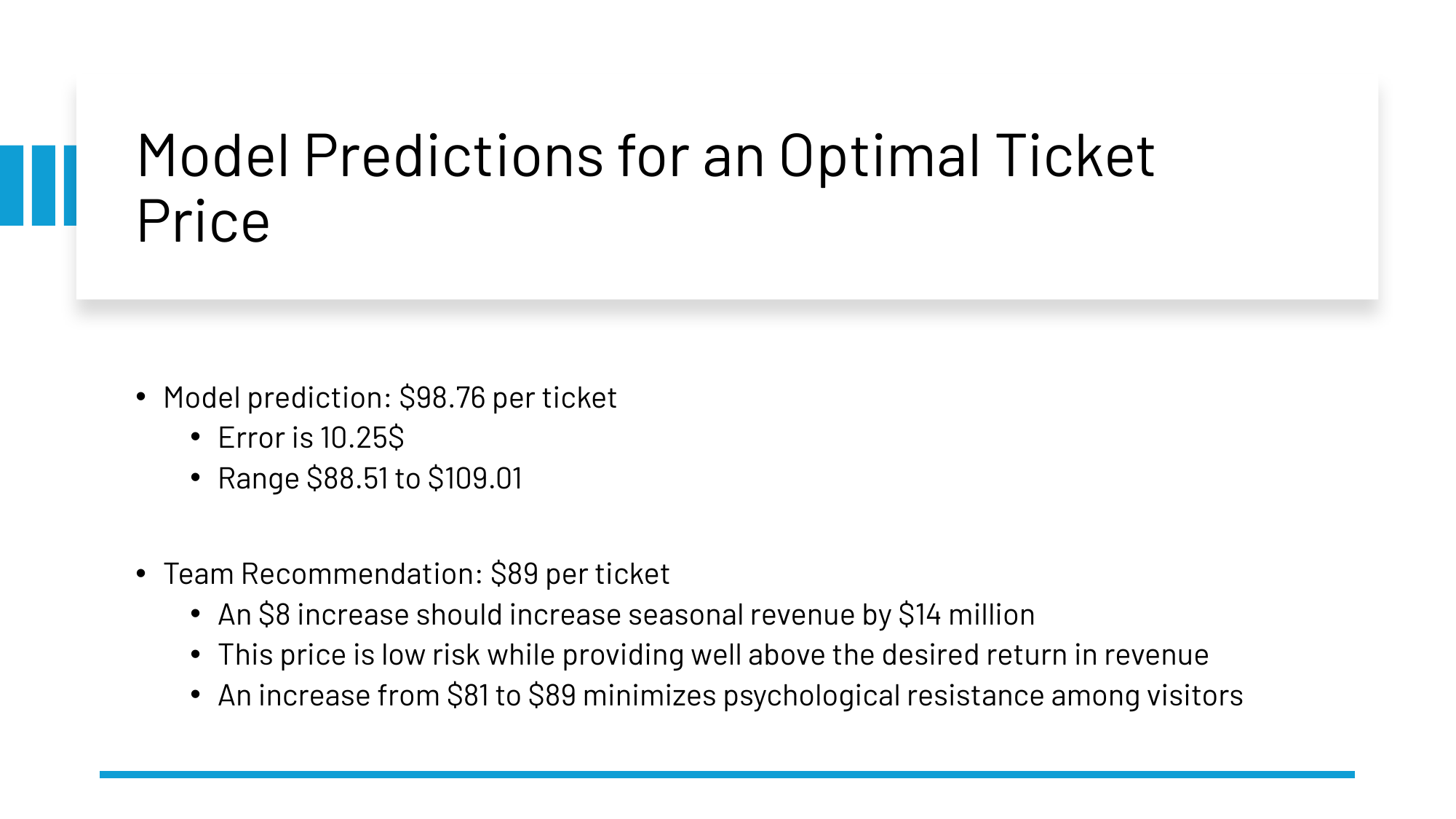

# Model Predictions for an Optimal Ticket Price

Model prediction: $98.76 per ticket
Error is 10.25$
Range $88.51 to $109.01

Team Recommendation: $89 per ticket
An $8 increase should increase seasonal revenue by $14 million
This price is low risk while providing well above the desired return in revenue
An increase from $81 to $89 minimizes psychological resistance among visitors